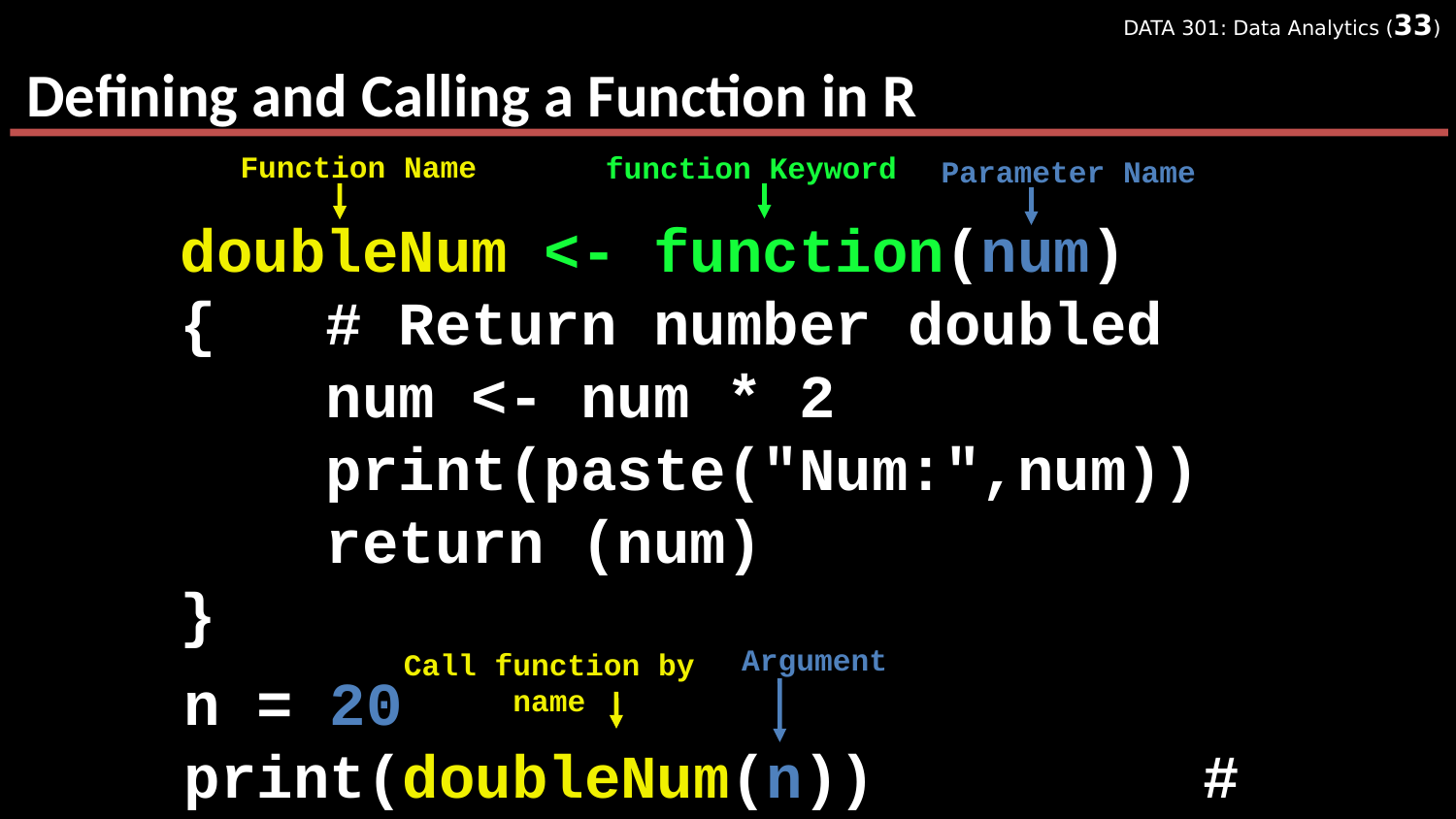

# Defining and Calling a Function in R
Function Name

function Keyword

Parameter Name

doubleNum <- function(num)
{	# Return number doubled
	num <- num * 2
	print(paste("Num:",num))
	return (num)
}

Argument

Call function by name

n = 20
print(doubleNum(n))			#	 40